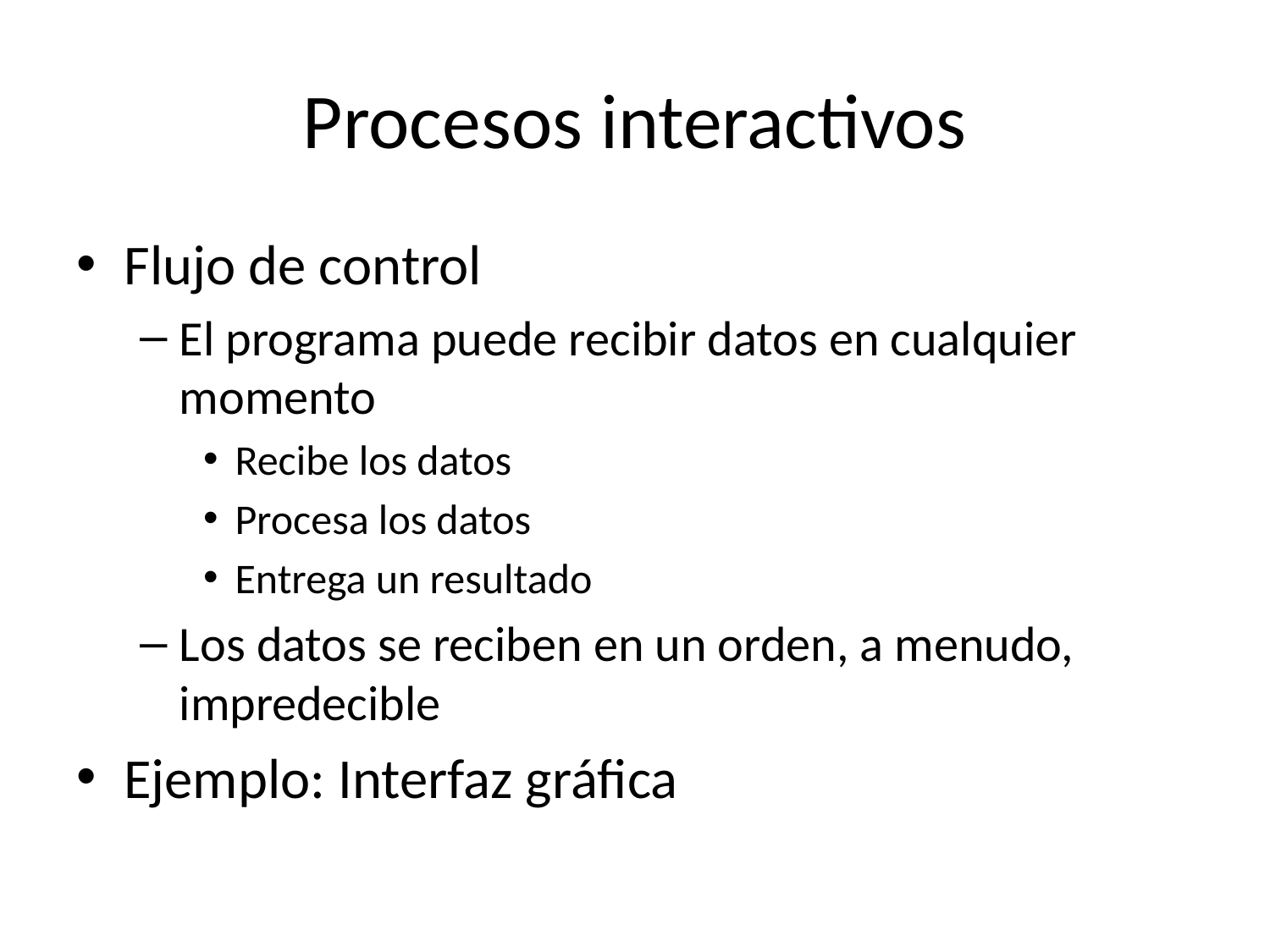

# Procesos interactivos
Flujo de control
El programa puede recibir datos en cualquier momento
Recibe los datos
Procesa los datos
Entrega un resultado
Los datos se reciben en un orden, a menudo, impredecible
Ejemplo: Interfaz gráfica